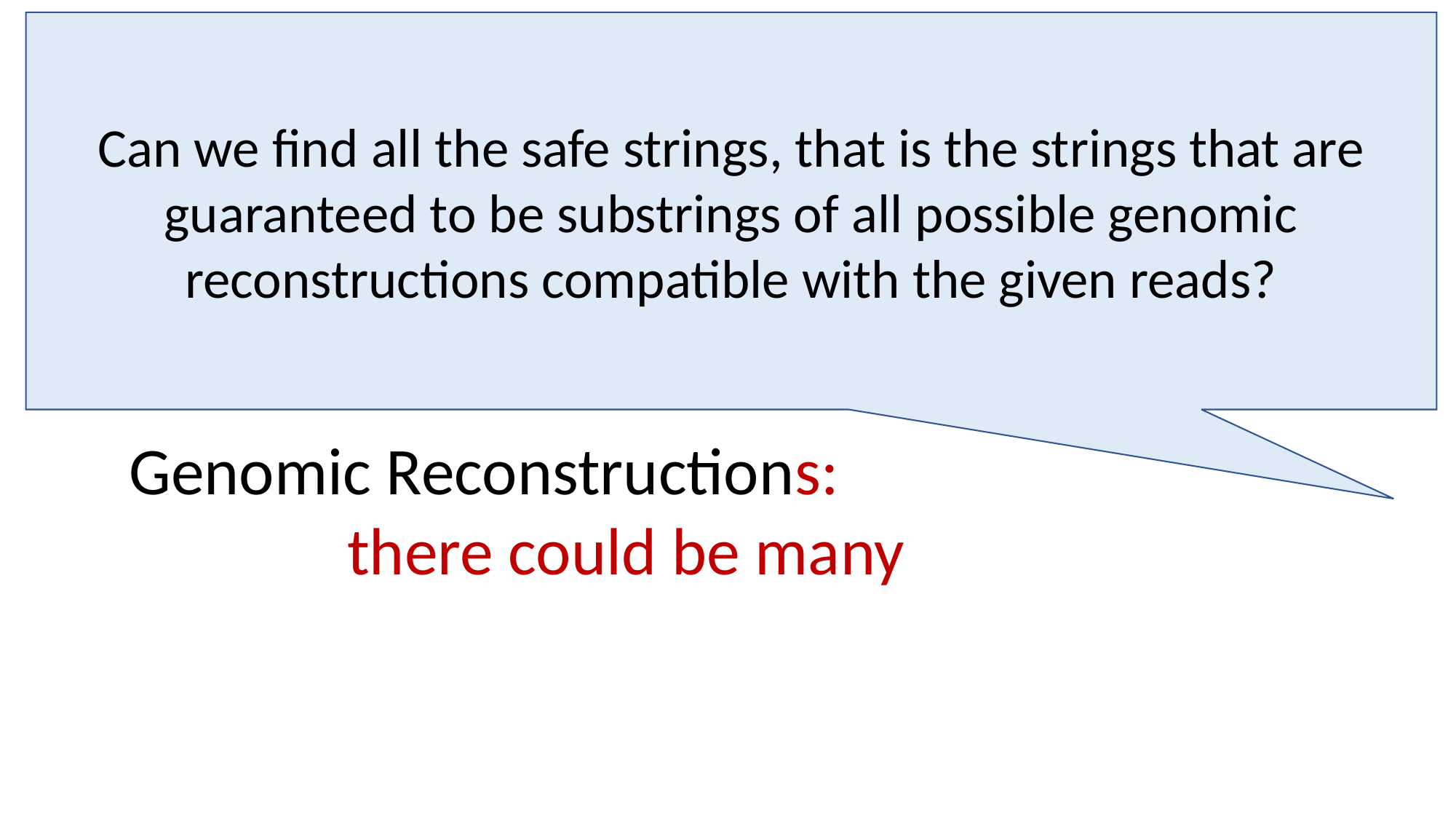

Can we find all the safe strings, that is the strings that are guaranteed to be substrings of all possible genomic reconstructions compatible with the given reads?
Genomic Reconstructions:
		there could be many